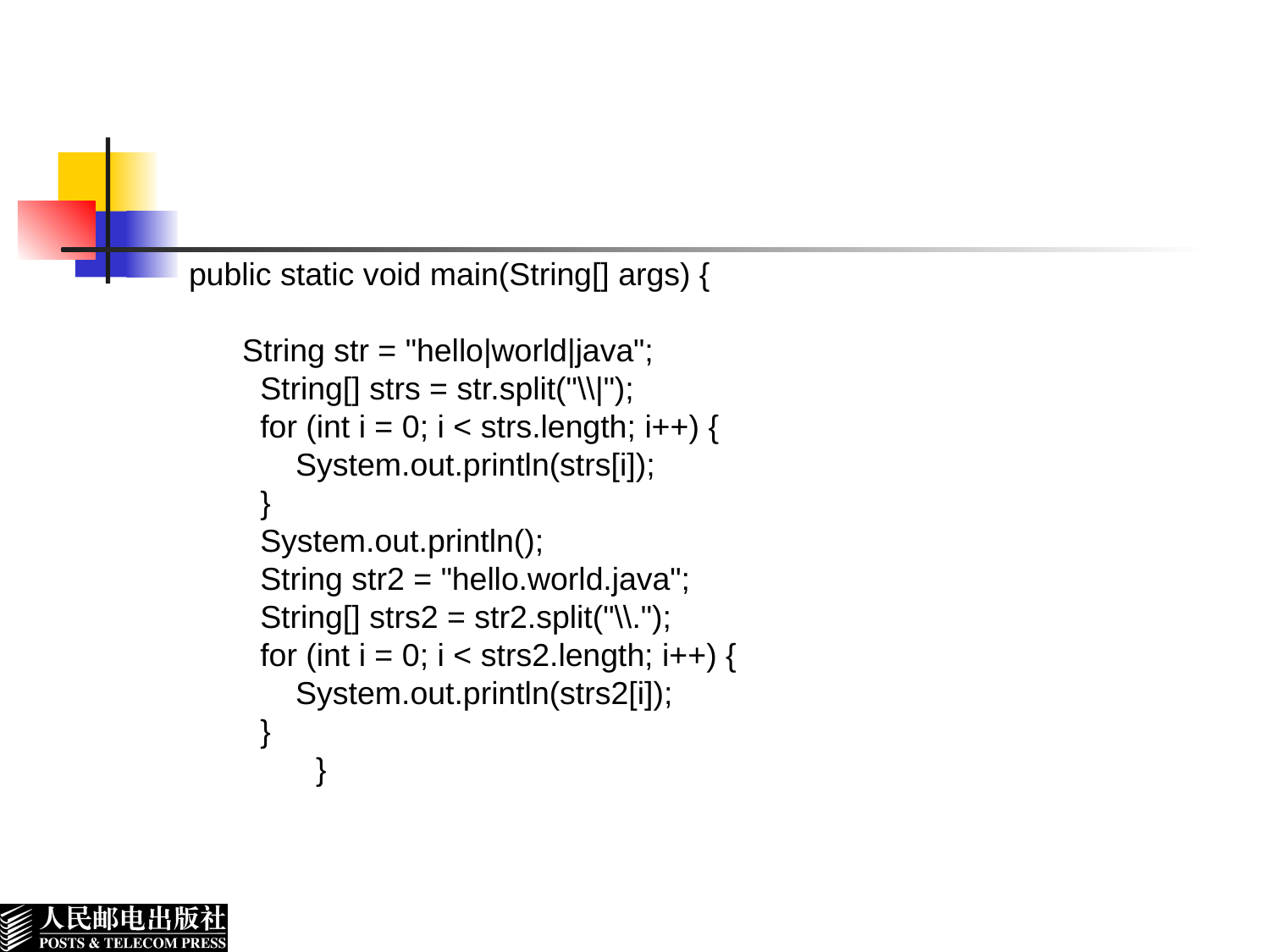

public static void main(String[] args) {

      String str = "hello|world|java";
        String[] strs = str.split("\\|");
        for (int i = 0; i < strs.length; i++) {
            System.out.println(strs[i]);
        }
        System.out.println();
        String str2 = "hello.world.java";
        String[] strs2 = str2.split("\\.");
        for (int i = 0; i < strs2.length; i++) {
            System.out.println(strs2[i]);
        }
	}